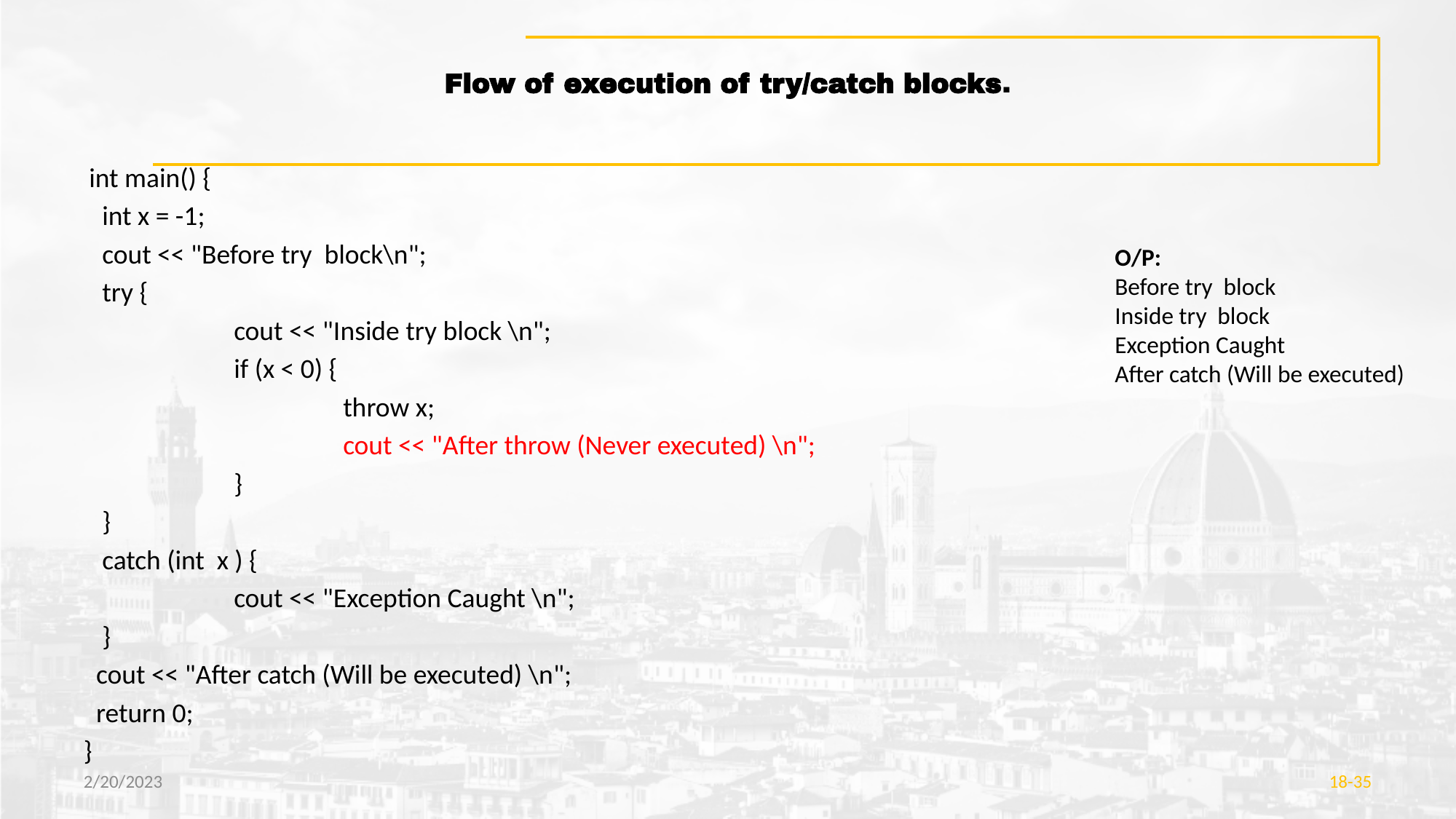

# Flow of execution of try/catch blocks.
 int main() {
   int x = -1;
   cout << "Before try  block\n";
   try {
      		cout << "Inside try block \n";
      		if (x < 0) {
         		throw x;
       		cout << "After throw (Never executed) \n";
      		}
   }
   catch (int  x ) {
      		cout << "Exception Caught \n";
   }
  cout << "After catch (Will be executed) \n";
  return 0;
}
O/P:
Before try  block
Inside try  block
Exception Caught
After catch (Will be executed)
2/20/2023
18-35